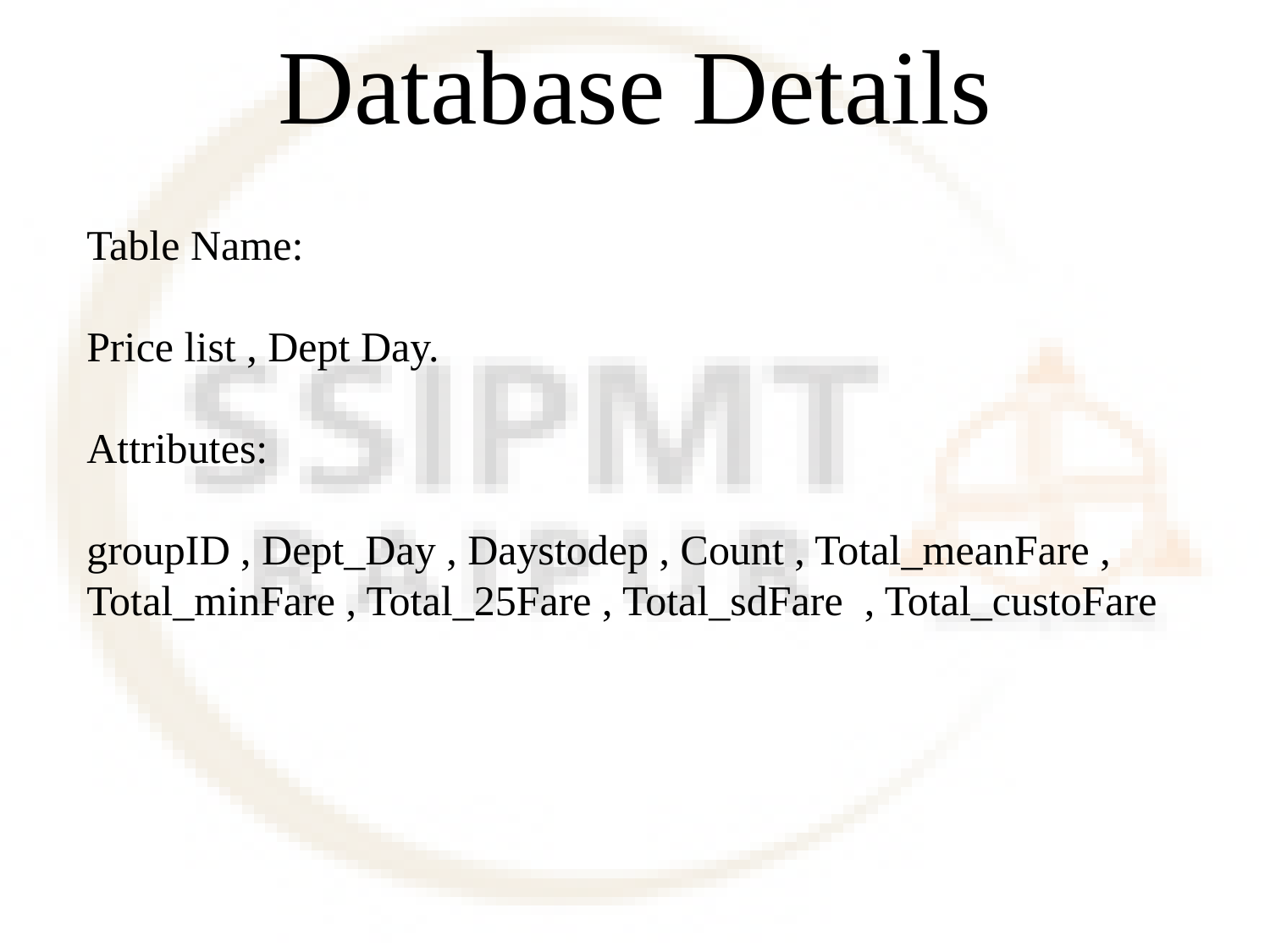

# Database Details
Table Name:

Price list , Dept Day.

Attributes:

groupID , Dept_Day , Daystodep , Count , Total_meanFare ,
Total_minFare , Total_25Fare , Total_sdFare  , Total_custoFare